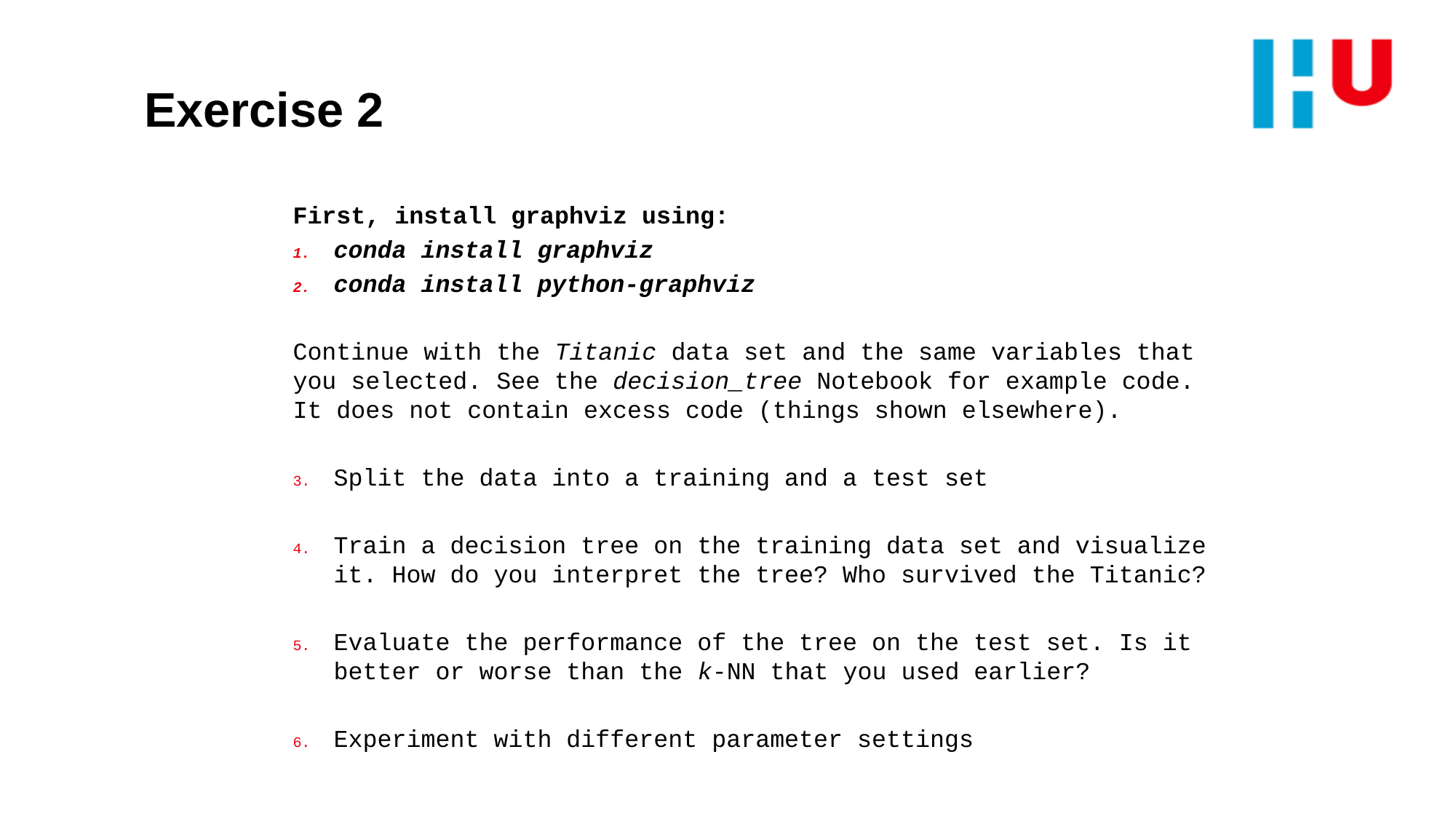

# Exercise 2
First, install graphviz using:
conda install graphviz
conda install python-graphviz

Continue with the Titanic data set and the same variables that you selected. See the decision_tree Notebook for example code. It does not contain excess code (things shown elsewhere).

Split the data into a training and a test set

Train a decision tree on the training data set and visualize it. How do you interpret the tree? Who survived the Titanic?

Evaluate the performance of the tree on the test set. Is it better or worse than the k-NN that you used earlier?

Experiment with different parameter settings